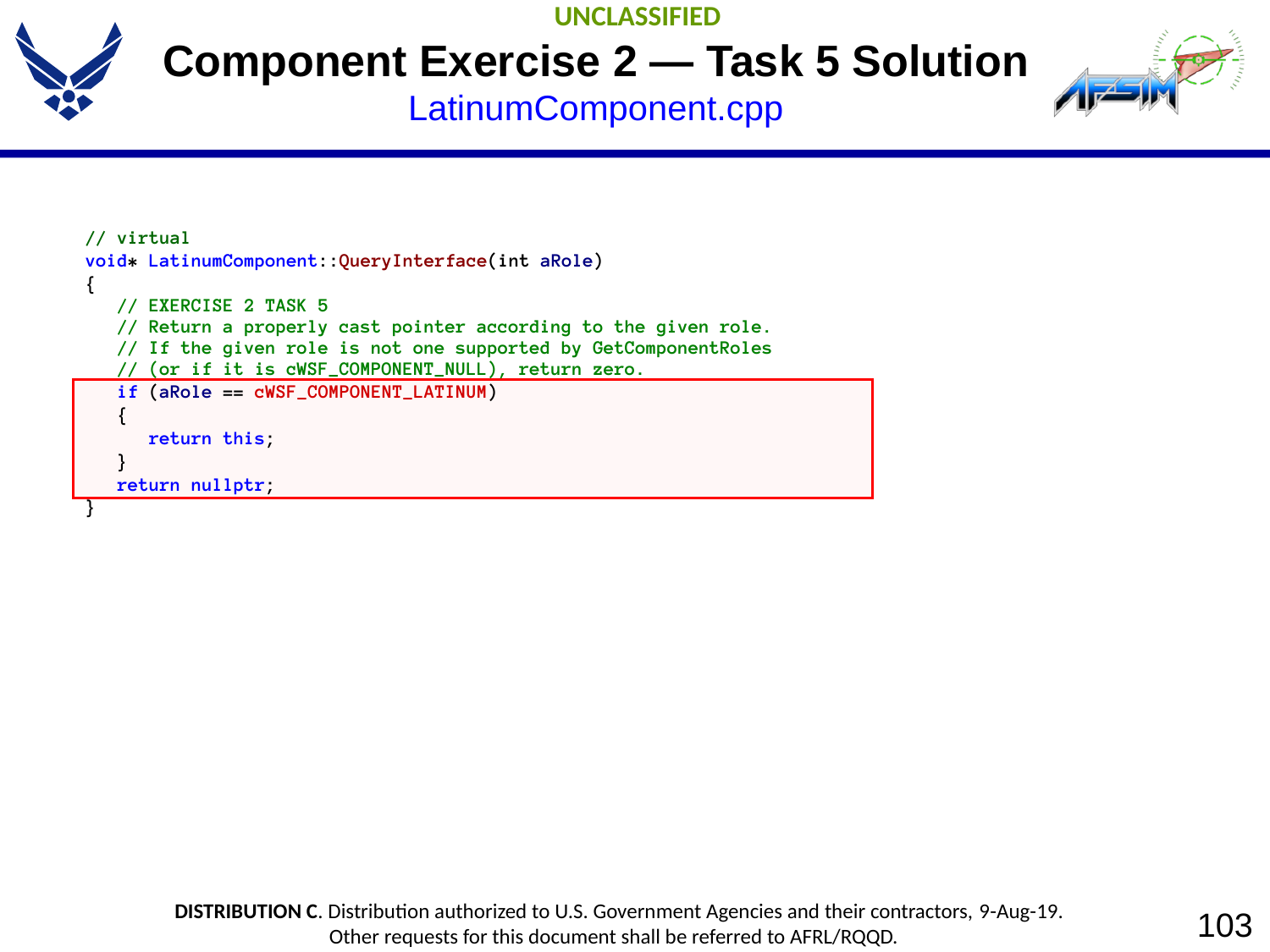

# Component Exercise 2 — Task 5 Solution LatinumComponent.cpp
// virtual
void* LatinumComponent::QueryInterface(int aRole)
{
   // EXERCISE 2 TASK 5
   // Return a properly cast pointer according to the given role.
   // If the given role is not one supported by GetComponentRoles
   // (or if it is cWSF_COMPONENT_NULL), return zero.
   if (aRole == cWSF_COMPONENT_LATINUM)
   {
      return this;
   }
   return nullptr;
}